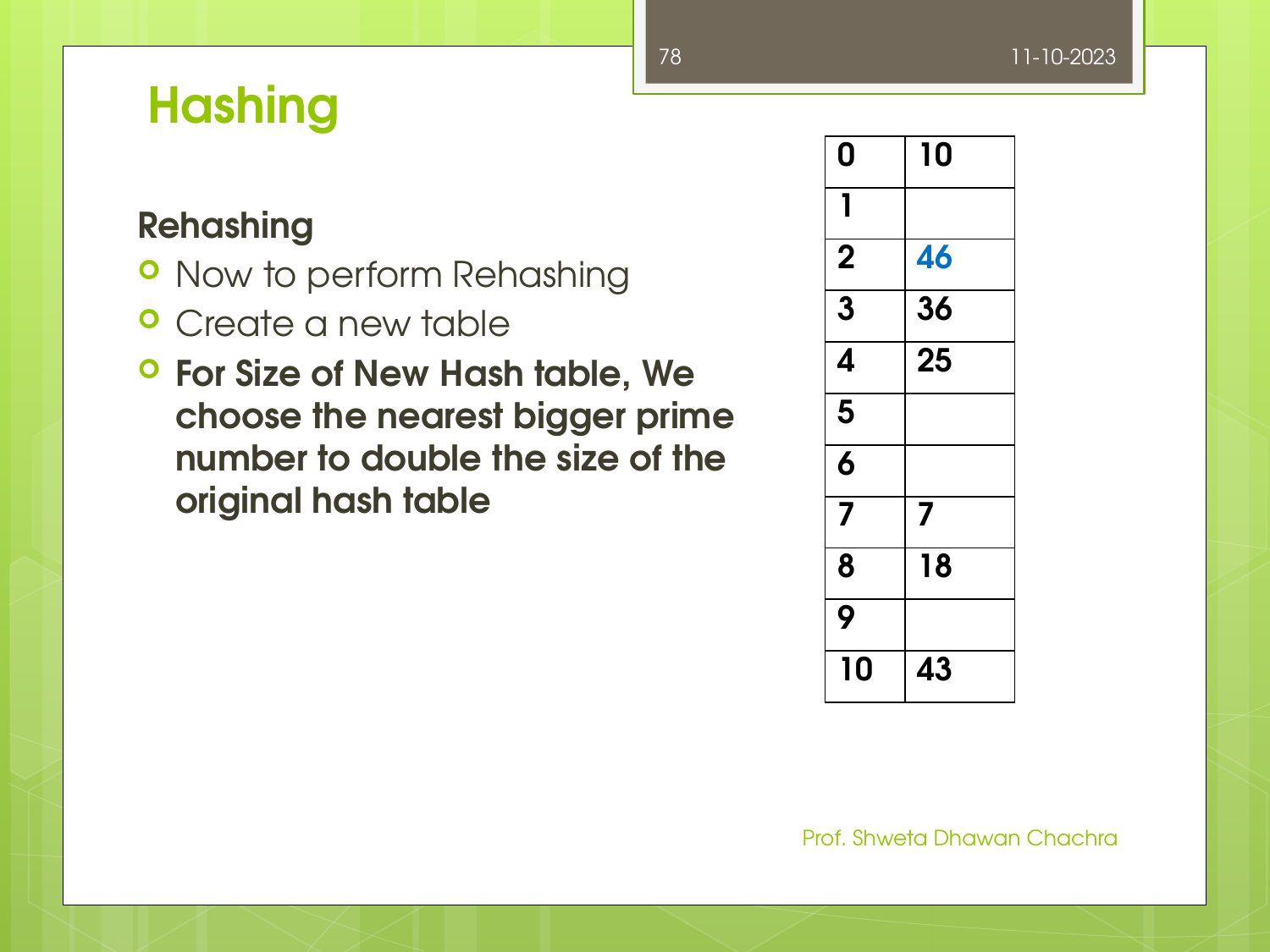

78
11-10-2023
# Hashing
| 0 | 10 |
| --- | --- |
| 1 |  |
| 2 | 46 |
| 3 | 36 |
| 4 | 25 |
| 5 |  |
| 6 |  |
| 7 | 7 |
| 8 | 18 |
| 9 |  |
| 10 | 43 |
Rehashing
Now to perform Rehashing
Create a new table
For Size of New Hash table, We choose the nearest bigger prime number to double the size of the original hash table

Prof. Shweta Dhawan Chachra